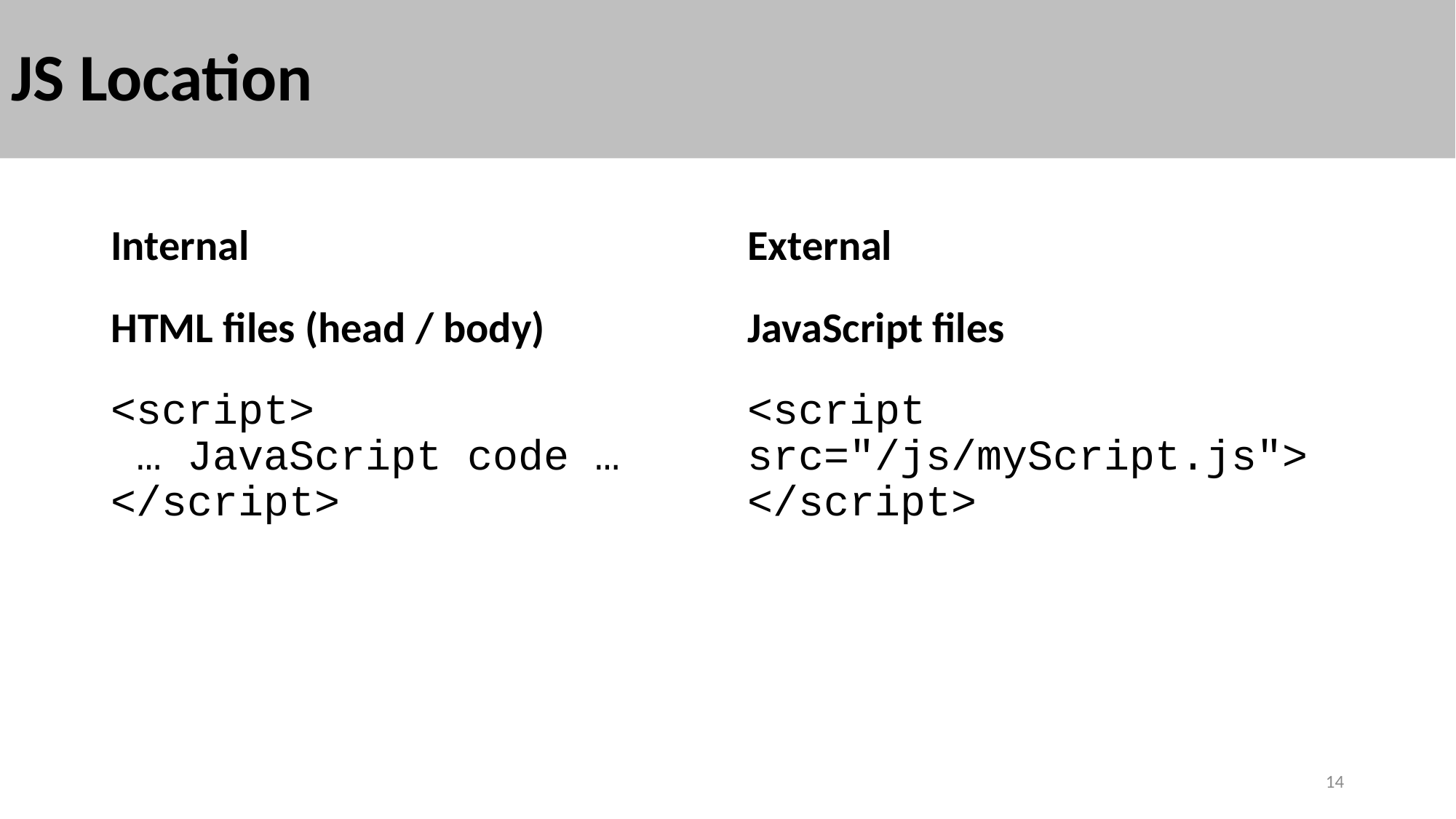

# JS Location
Internal
HTML files (head / body)
<script>
 … JavaScript code … </script>
External
JavaScript files
<script src="/js/myScript.js">
</script>

14